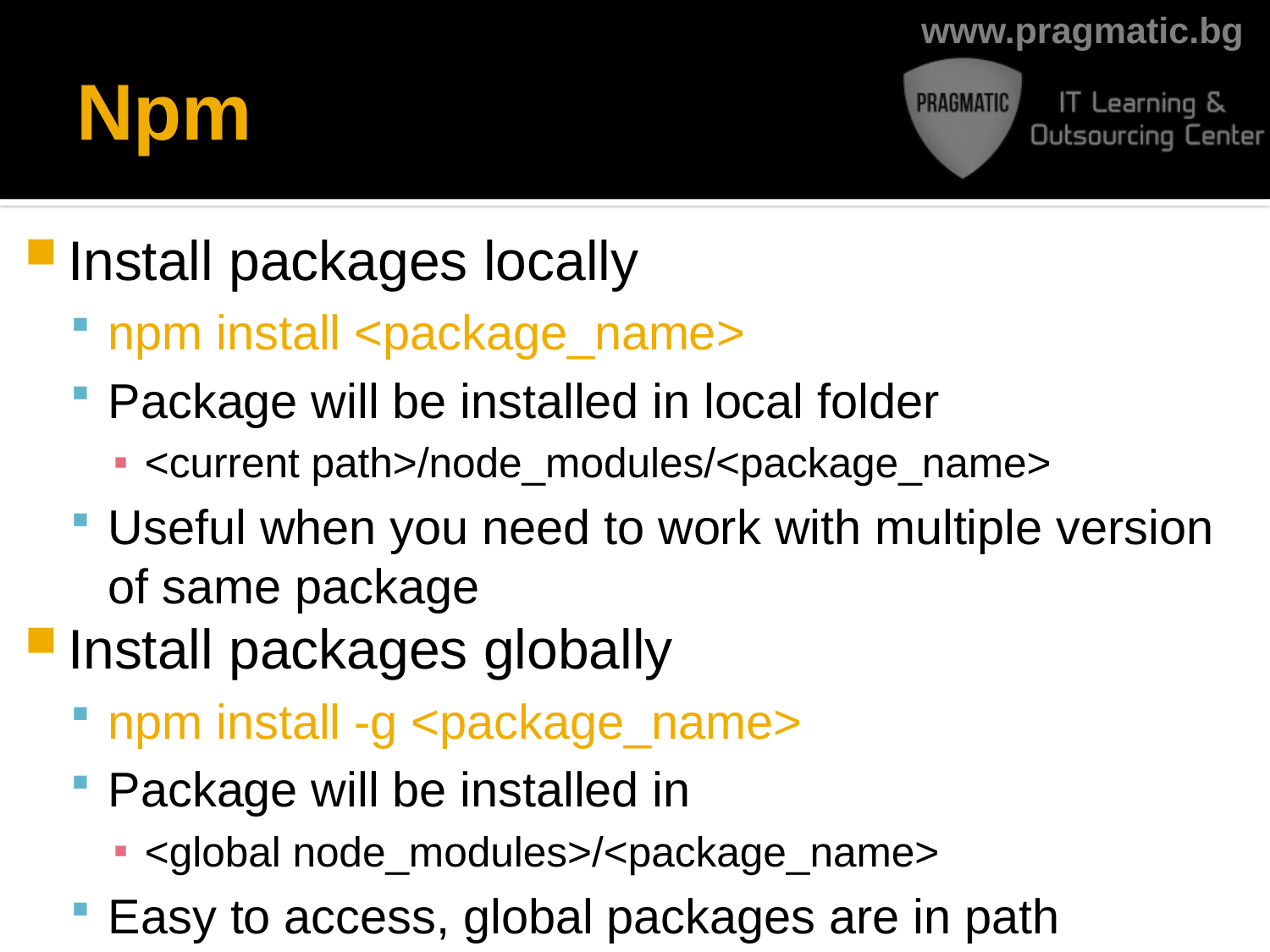

# Npm
Install packages locally
npm install <package_name>
Package will be installed in local folder
<current path>/node_modules/<package_name>
Useful when you need to work with multiple version of same package
Install packages globally
npm install -g <package_name>
Package will be installed in
<global node_modules>/<package_name>
Easy to access, global packages are in path